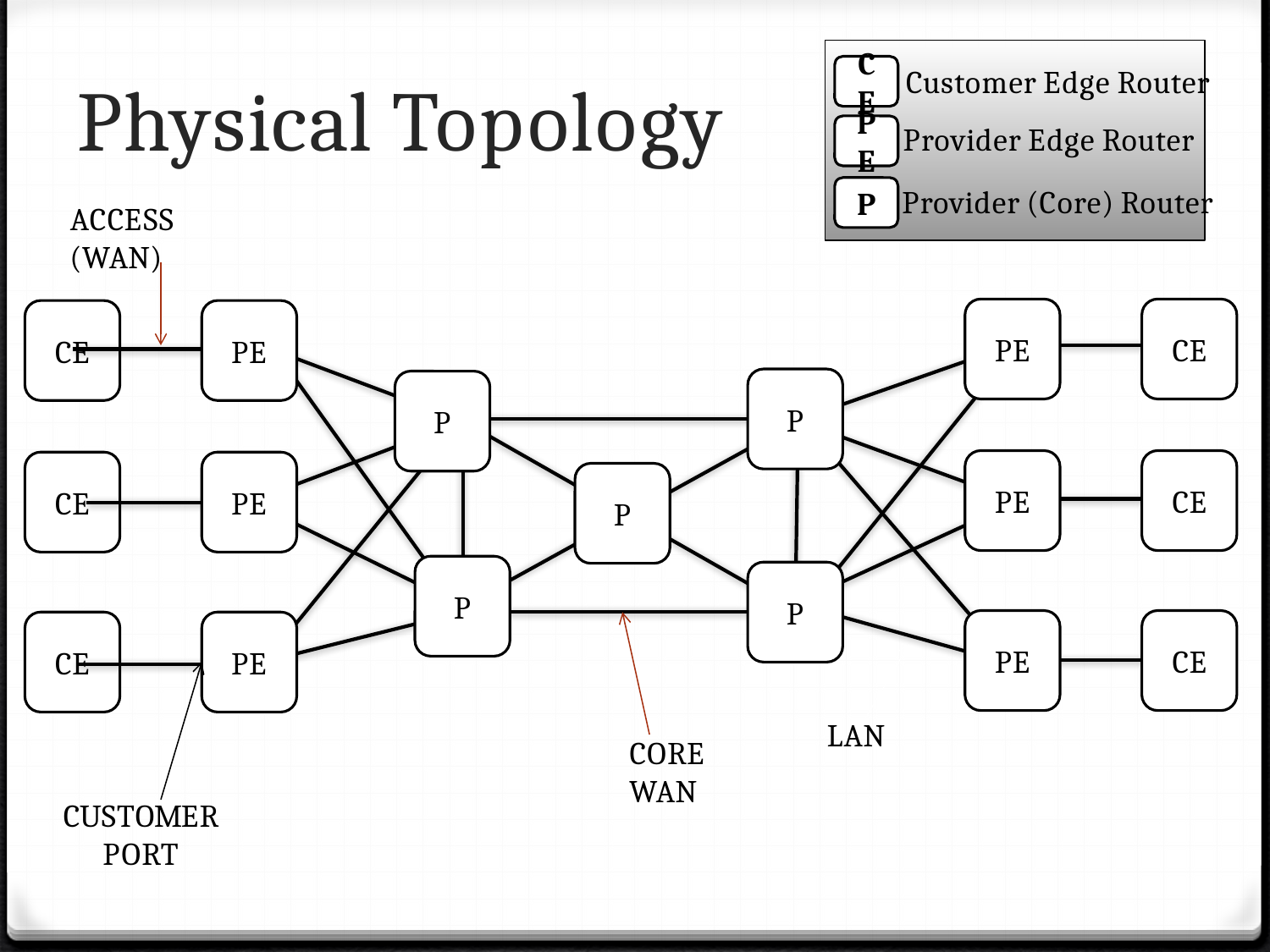

# Physical Topology

Customer Edge Router
CE
Provider Edge Router
PE
Provider (Core) Router
P
ACCESS
(WAN)
PE
CE
PE
P
P
PE
CE
PE
P
P
P
PE
CE
PE
LAN
CORE
WAN
CUSTOMER
PORT
CE
CE
CE